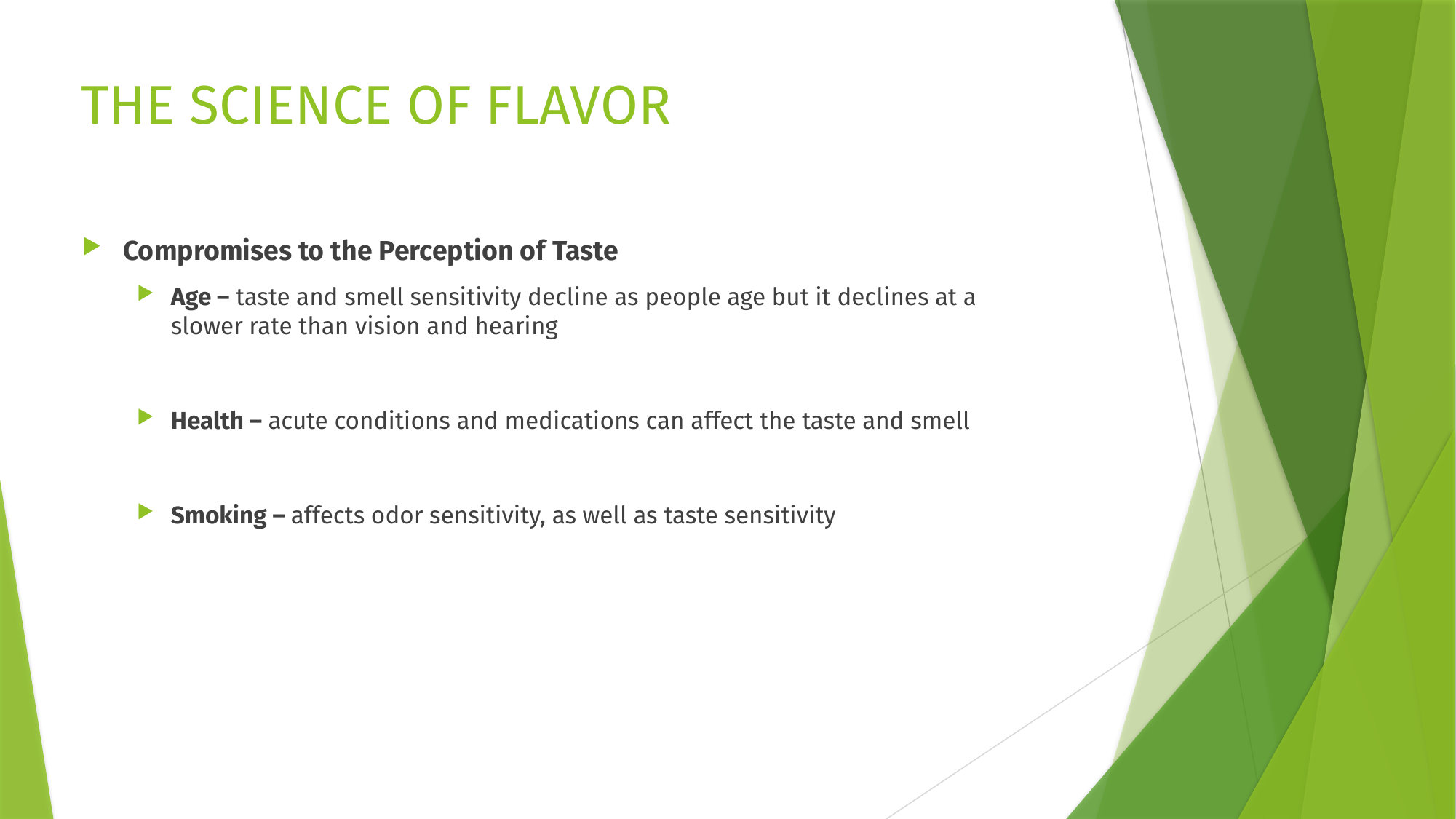

# THE SCIENCE OF FLAVOR
Compromises to the Perception of Taste
Age – taste and smell sensitivity decline as people age but it declines at a slower rate than vision and hearing

Health – acute conditions and medications can affect the taste and smell

Smoking – affects odor sensitivity, as well as taste sensitivity